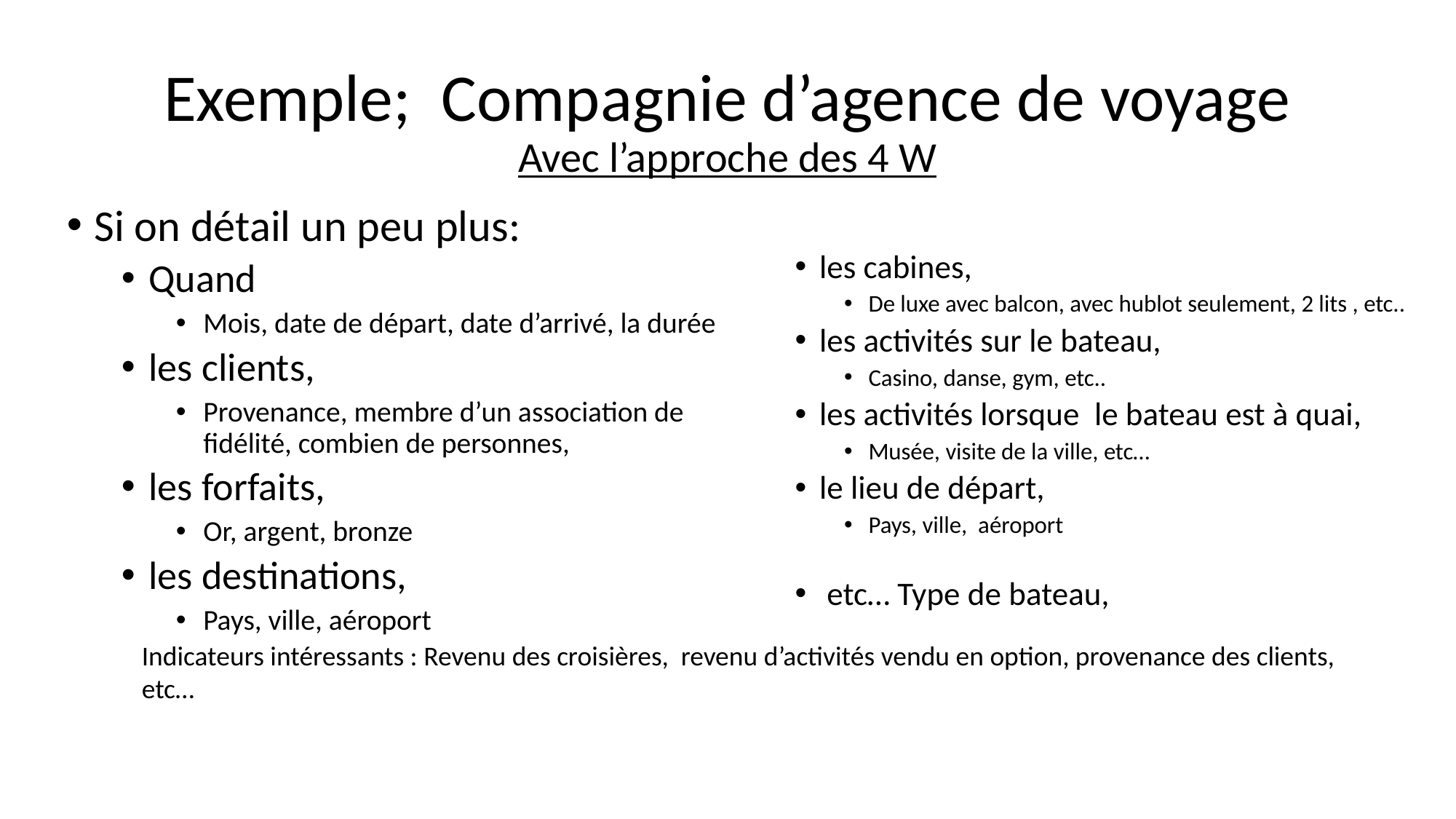

# Exemple;  Compagnie d’agence de voyage Avec l’approche des 4 W
Si on détail un peu plus:
Quand
Mois, date de départ, date d’arrivé, la durée
les clients,
Provenance, membre d’un association de fidélité, combien de personnes,
les forfaits,
Or, argent, bronze
les destinations,
Pays, ville, aéroport

les cabines,
De luxe avec balcon, avec hublot seulement, 2 lits , etc..
les activités sur le bateau,
Casino, danse, gym, etc..
les activités lorsque  le bateau est à quai,
Musée, visite de la ville, etc…
le lieu de départ,
Pays, ville,  aéroport

 etc… Type de bateau,

Indicateurs intéressants : Revenu des croisières,  revenu d’activités vendu en option, provenance des clients, etc…